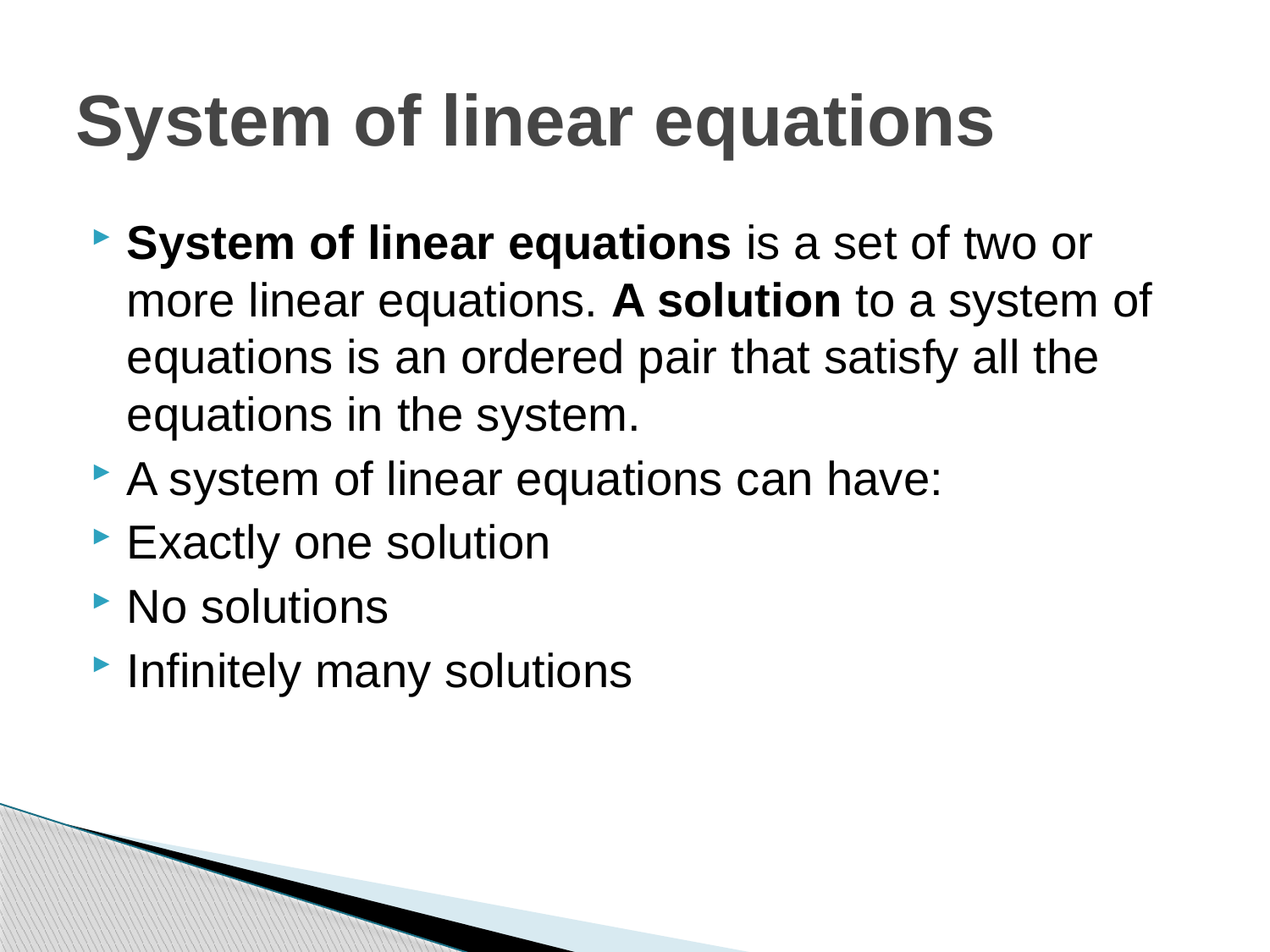

# System of linear equations
System of linear equations is a set of two or more linear equations. A solution to a system of equations is an ordered pair that satisfy all the equations in the system.
A system of linear equations can have:
Exactly one solution
No solutions
Infinitely many solutions